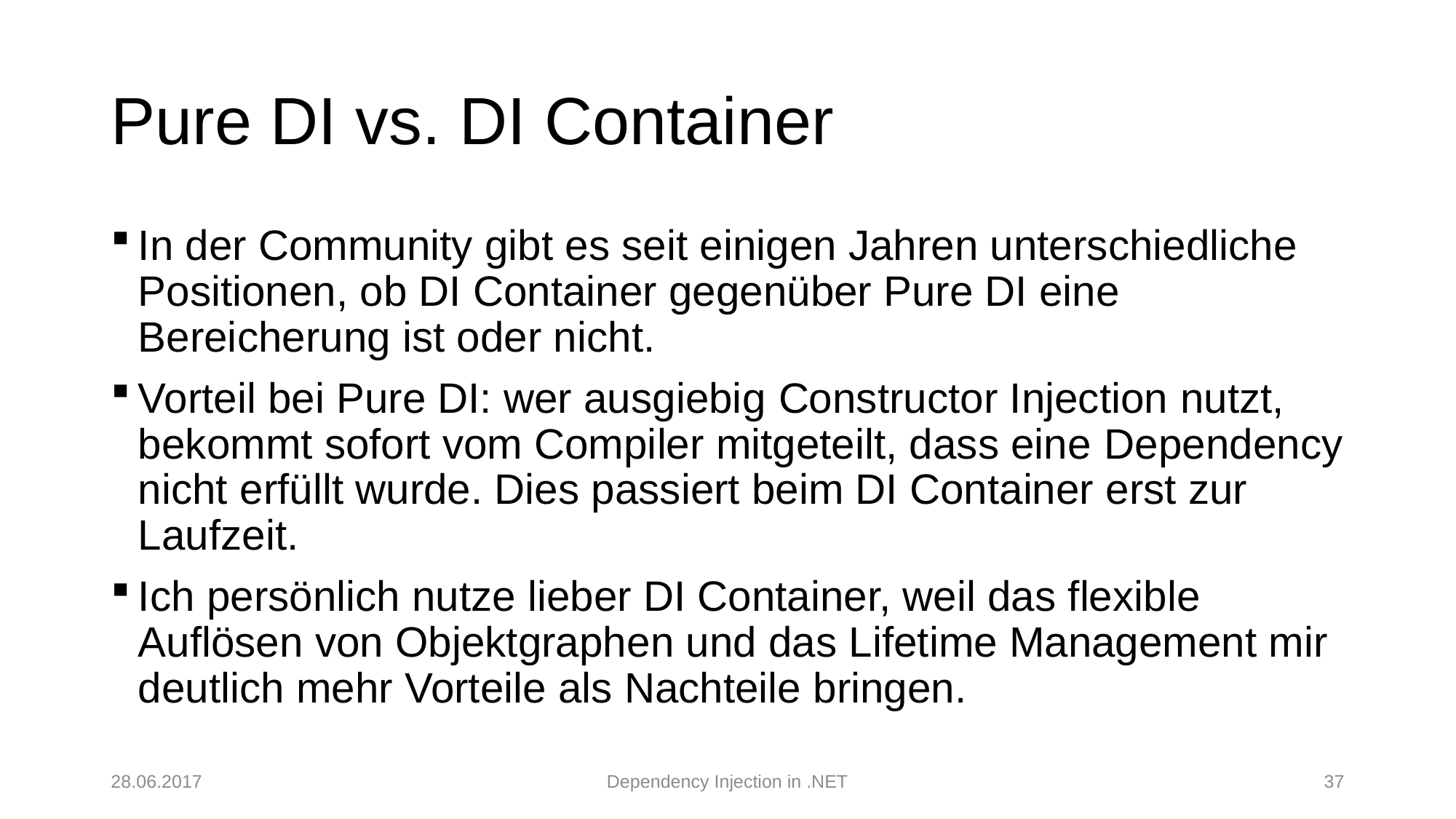

# Pure DI vs. DI Container
In der Community gibt es seit einigen Jahren unterschiedliche Positionen, ob DI Container gegenüber Pure DI eine Bereicherung ist oder nicht.
Vorteil bei Pure DI: wer ausgiebig Constructor Injection nutzt, bekommt sofort vom Compiler mitgeteilt, dass eine Dependency nicht erfüllt wurde. Dies passiert beim DI Container erst zur Laufzeit.
Ich persönlich nutze lieber DI Container, weil das flexible Auflösen von Objektgraphen und das Lifetime Management mir deutlich mehr Vorteile als Nachteile bringen.

28.06.2017
Dependency Injection in .NET
37